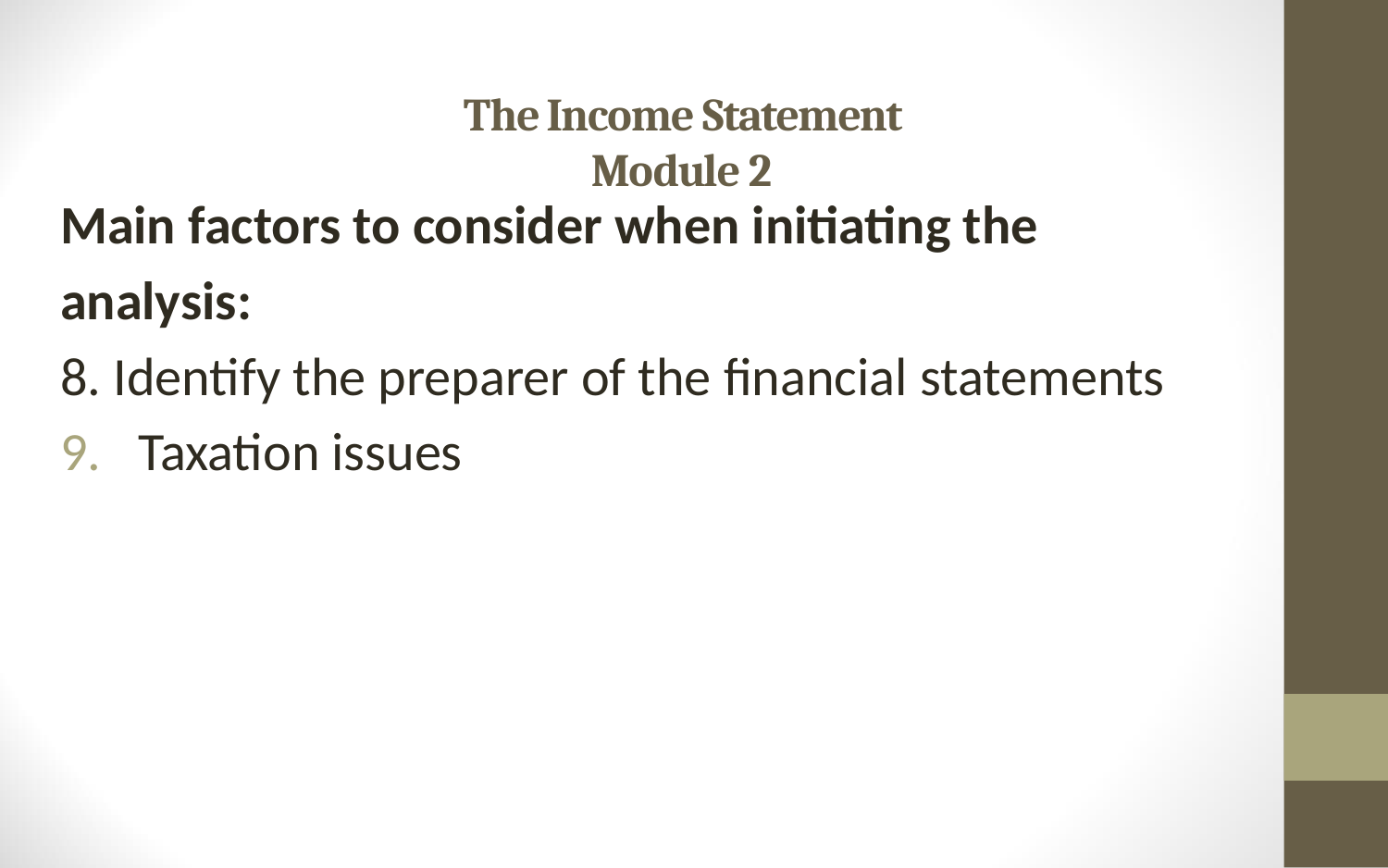

# The Income Statement Module 2
Main factors to consider when initiating the
analysis:
8. Identify the preparer of the financial statements
Taxation issues